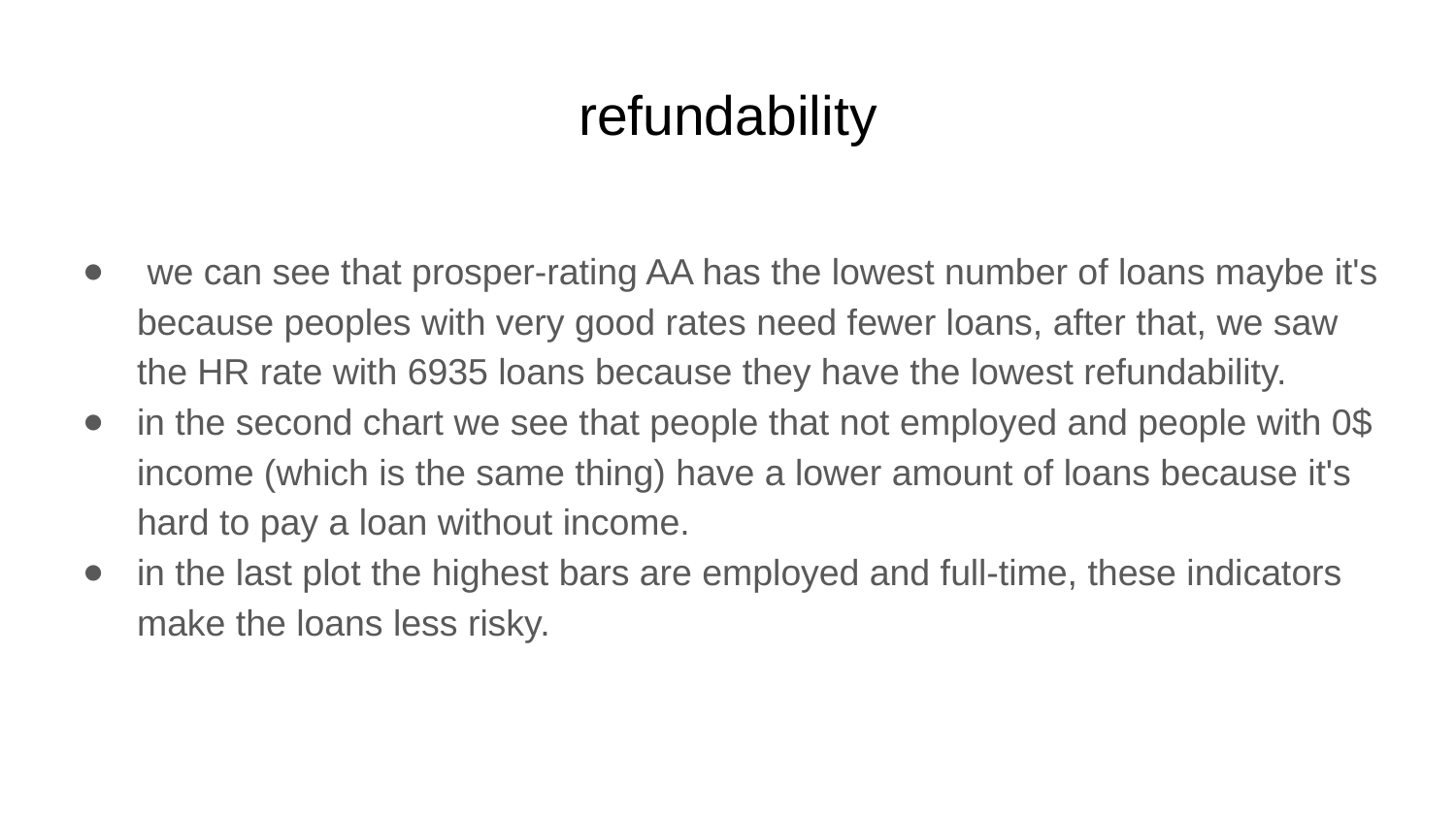

# refundability

 we can see that prosper-rating AA has the lowest number of loans maybe it's because peoples with very good rates need fewer loans, after that, we saw the HR rate with 6935 loans because they have the lowest refundability.
in the second chart we see that people that not employed and people with 0$ income (which is the same thing) have a lower amount of loans because it's hard to pay a loan without income.
in the last plot the highest bars are employed and full-time, these indicators make the loans less risky.